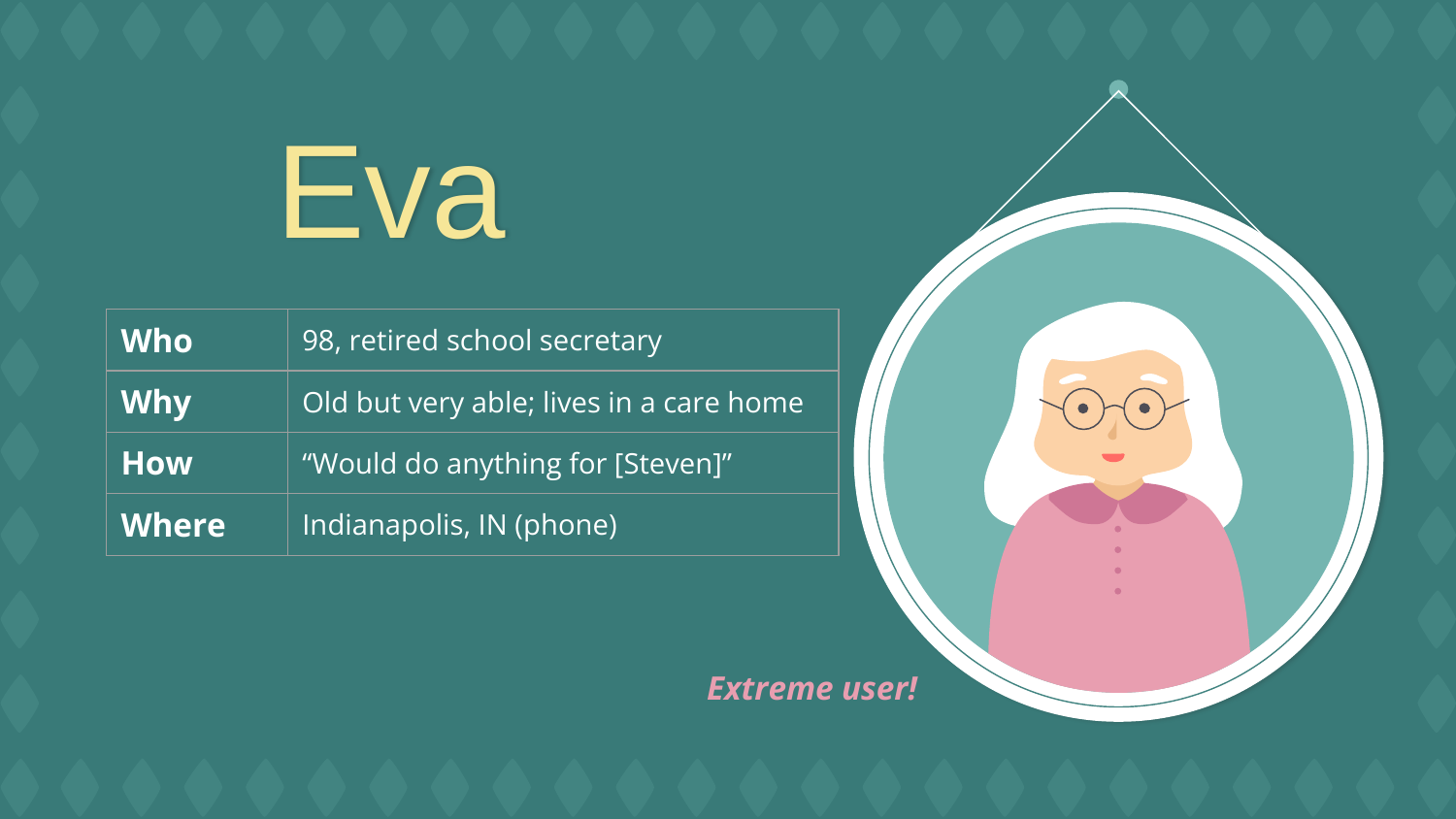

# Eva

| Who | 98, retired school secretary |
| --- | --- |
| Why | Old but very able; lives in a care home |
| How | “Would do anything for [Steven]” |
| Where | Indianapolis, IN (phone) |
Extreme user!